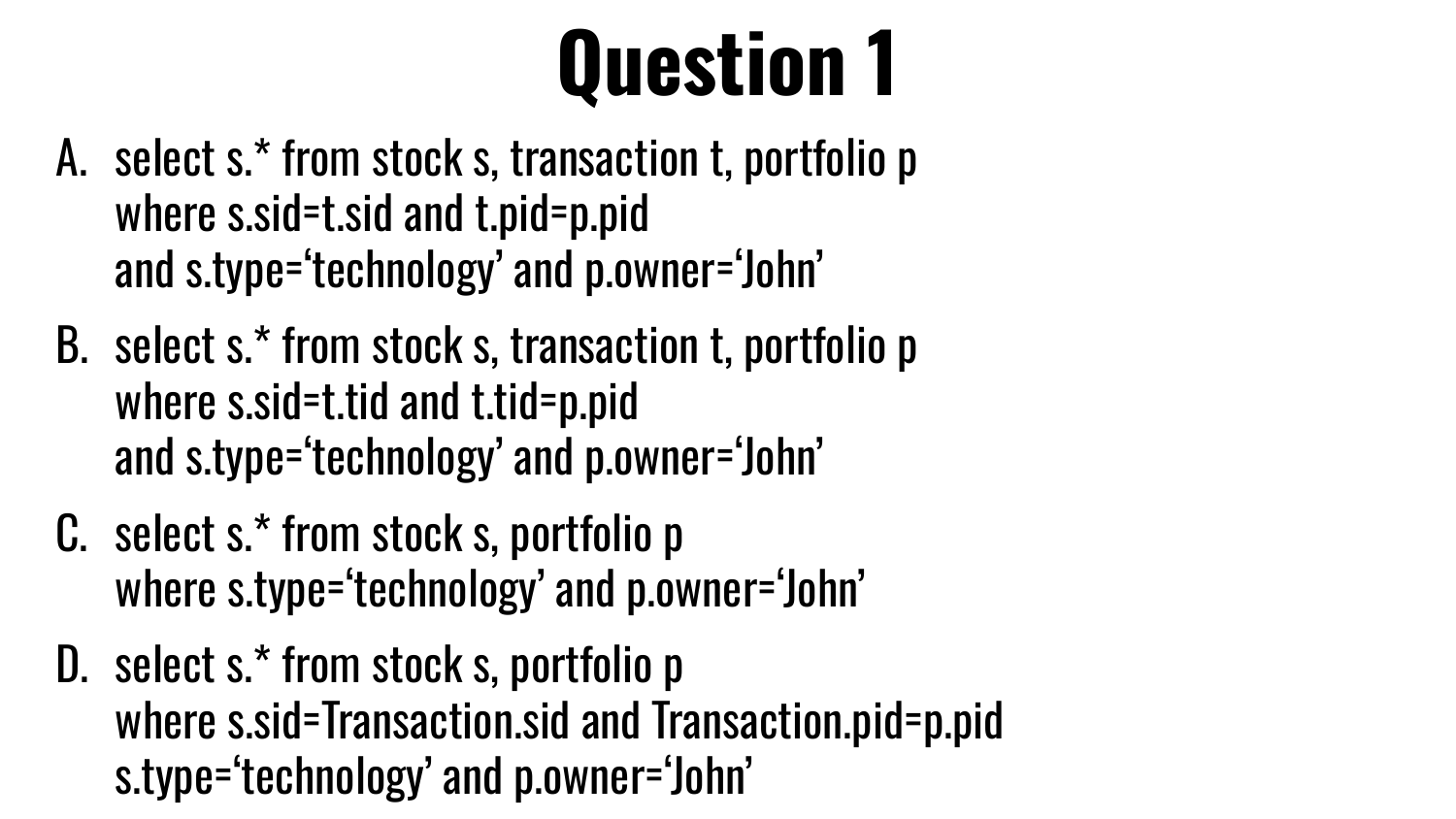

# Question 1
select s.* from stock s, transaction t, portfolio p
where s.sid=t.sid and t.pid=p.pid
and s.type=‘technology’ and p.owner=‘John’
select s.* from stock s, transaction t, portfolio p
where s.sid=t.tid and t.tid=p.pid
and s.type=‘technology’ and p.owner=‘John’
select s.* from stock s, portfolio p
where s.type=‘technology’ and p.owner=‘John’
select s.* from stock s, portfolio p
where s.sid=Transaction.sid and Transaction.pid=p.pid
s.type=‘technology’ and p.owner=‘John’